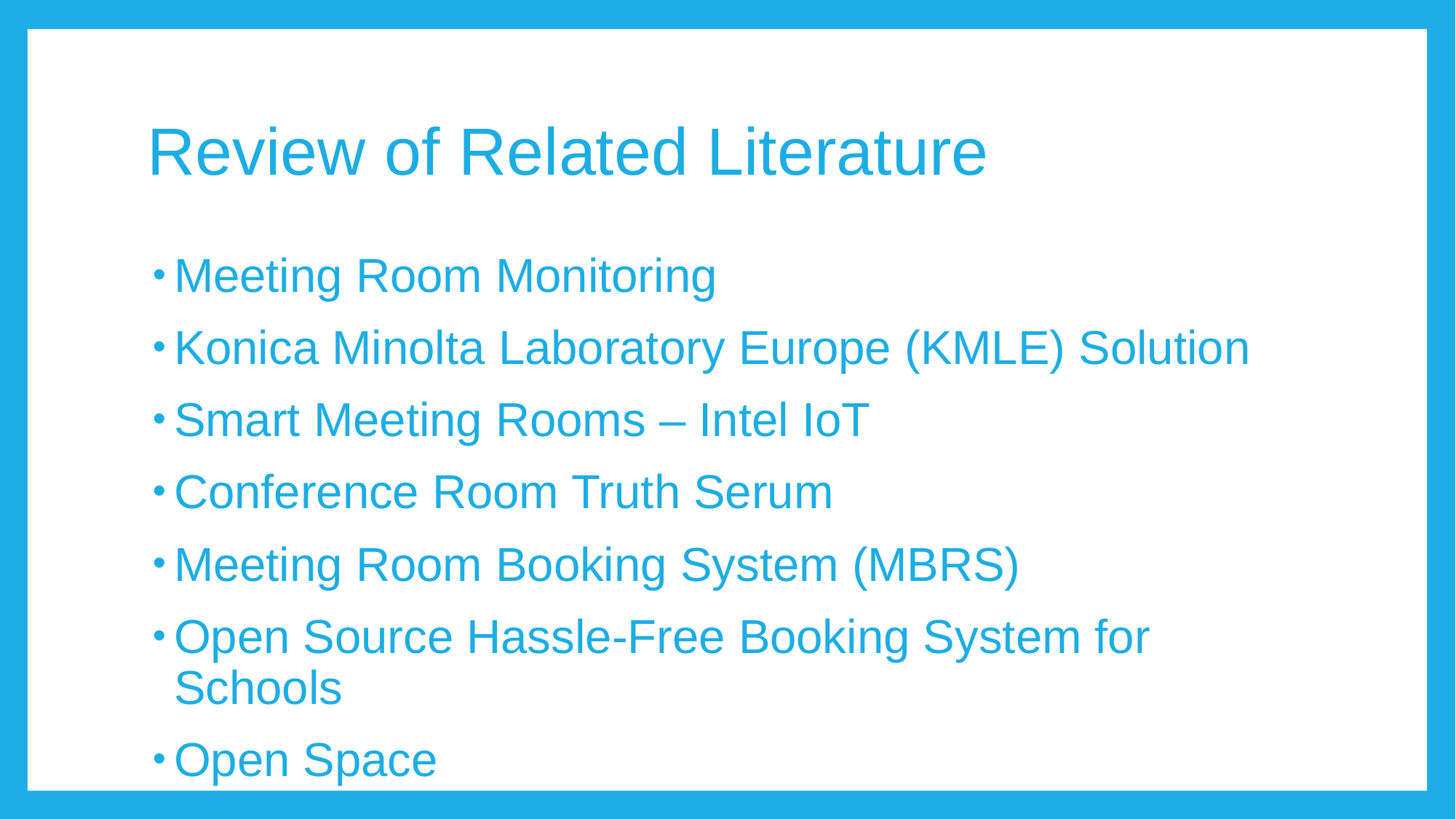

# Review of Related Literature
Meeting Room Monitoring
Konica Minolta Laboratory Europe (KMLE) Solution
Smart Meeting Rooms – Intel IoT
Conference Room Truth Serum
Meeting Room Booking System (MBRS)
Open Source Hassle-Free Booking System for Schools
Open Space